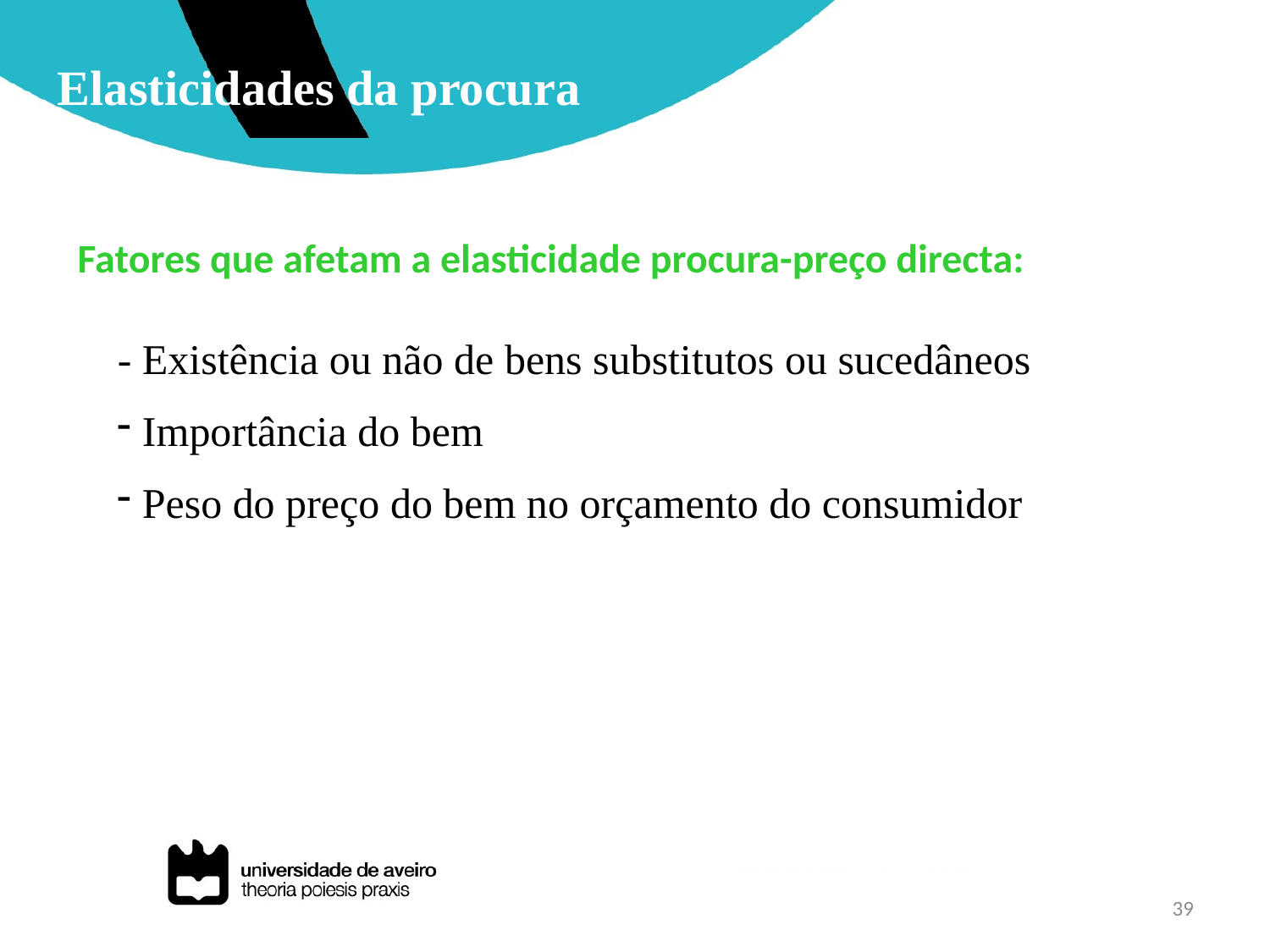

Elasticidades da procura
Fatores que afetam a elasticidade procura-preço directa:
- Existência ou não de bens substitutos ou sucedâneos
 Importância do bem
 Peso do preço do bem no orçamento do consumidor

39